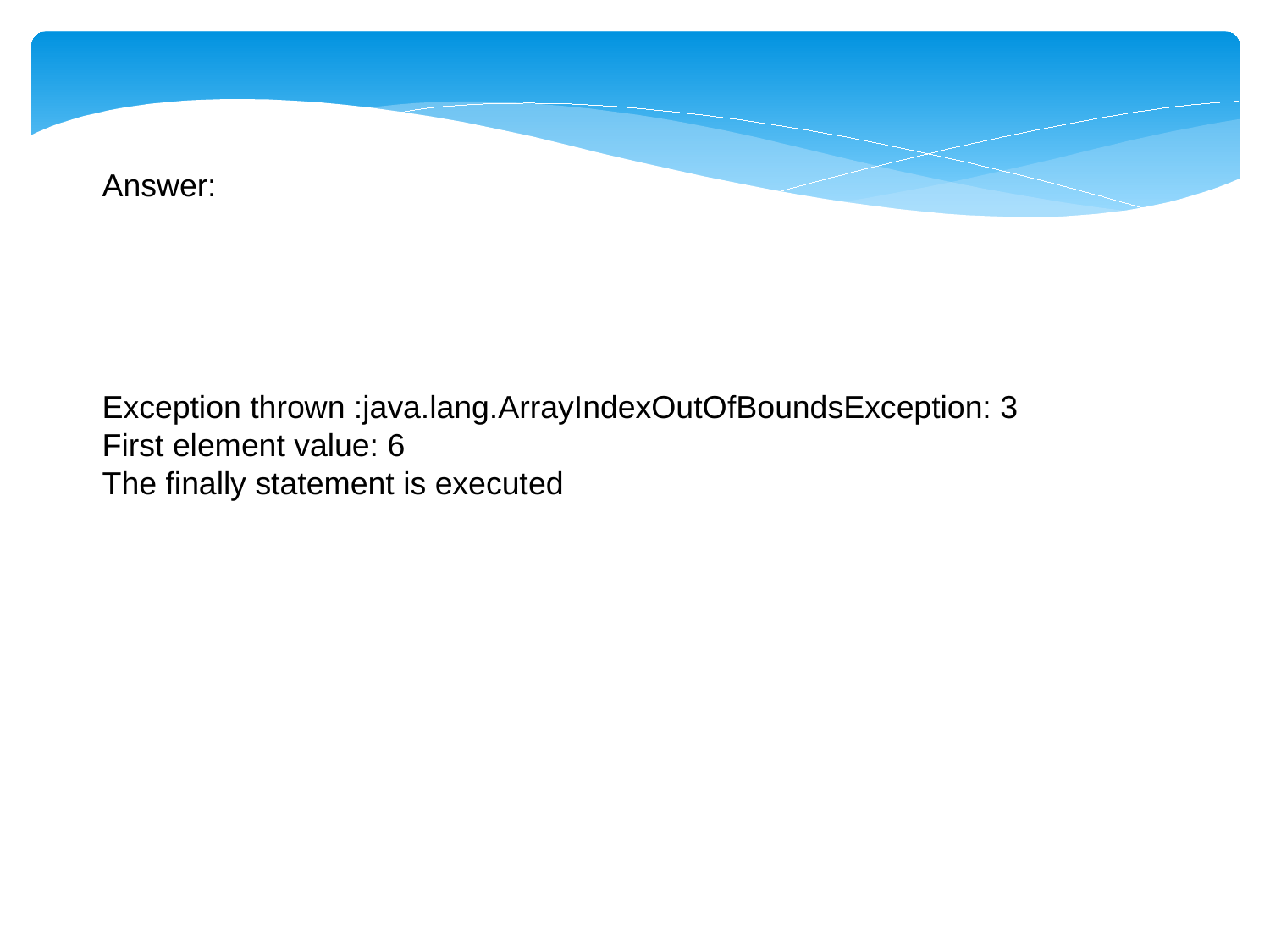

Answer:
Exception thrown :java.lang.ArrayIndexOutOfBoundsException: 3
First element value: 6
The finally statement is executed